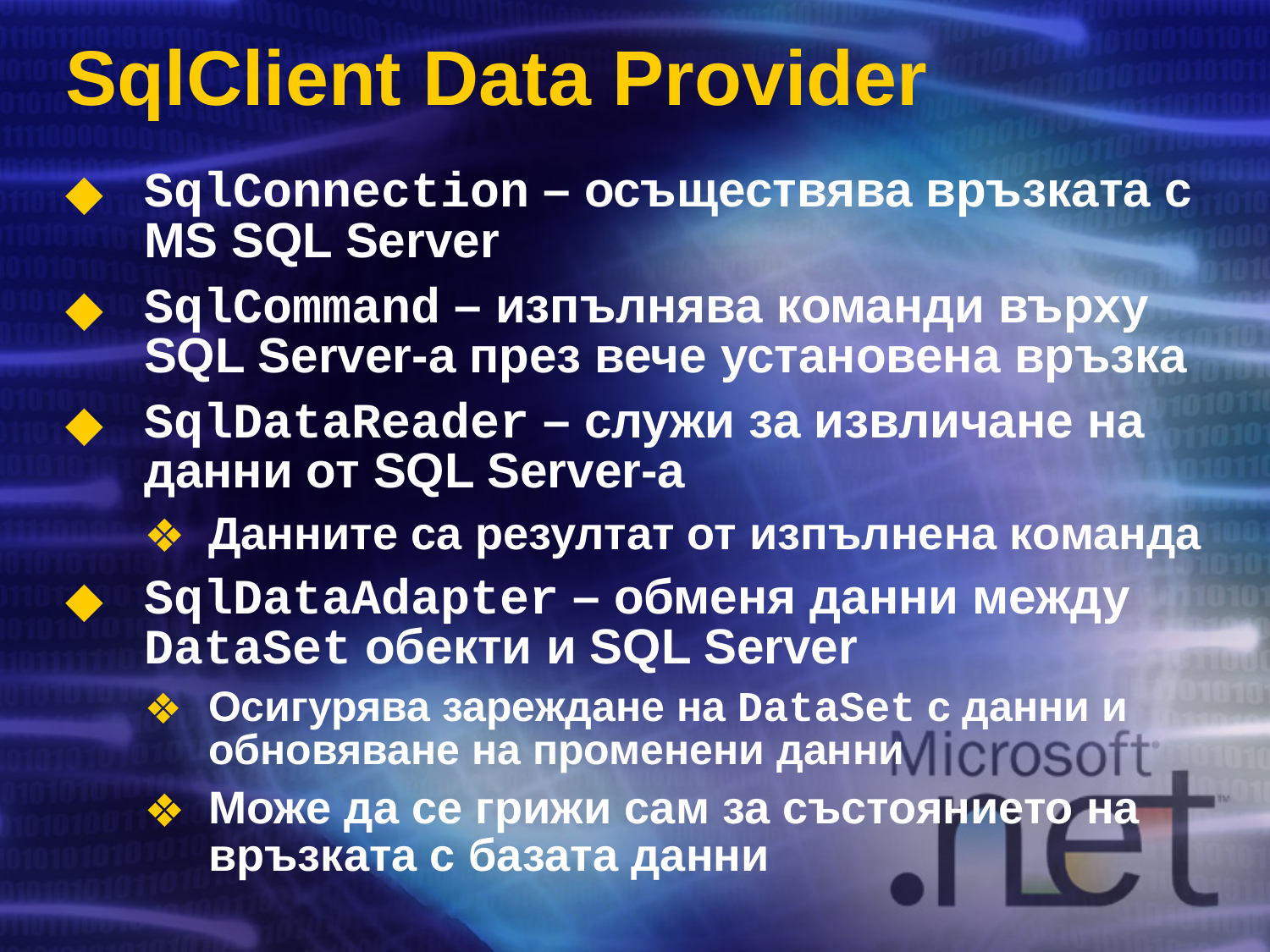

# SqlClient Data Provider
SqlConnection – осъществява връзката с MS SQL Server
SqlCommand – изпълнява команди върху SQL Server-а през вече установена връзка
SqlDataReader – служи за извличане на данни от SQL Server-а
Данните са резултат от изпълнена команда
SqlDataAdapter – обменя данни между DataSet обекти и SQL Server
Осигурява зареждане на DataSet с данни и обновяване на променени данни
Може да се грижи сам за състоянието на връзката с базата данни